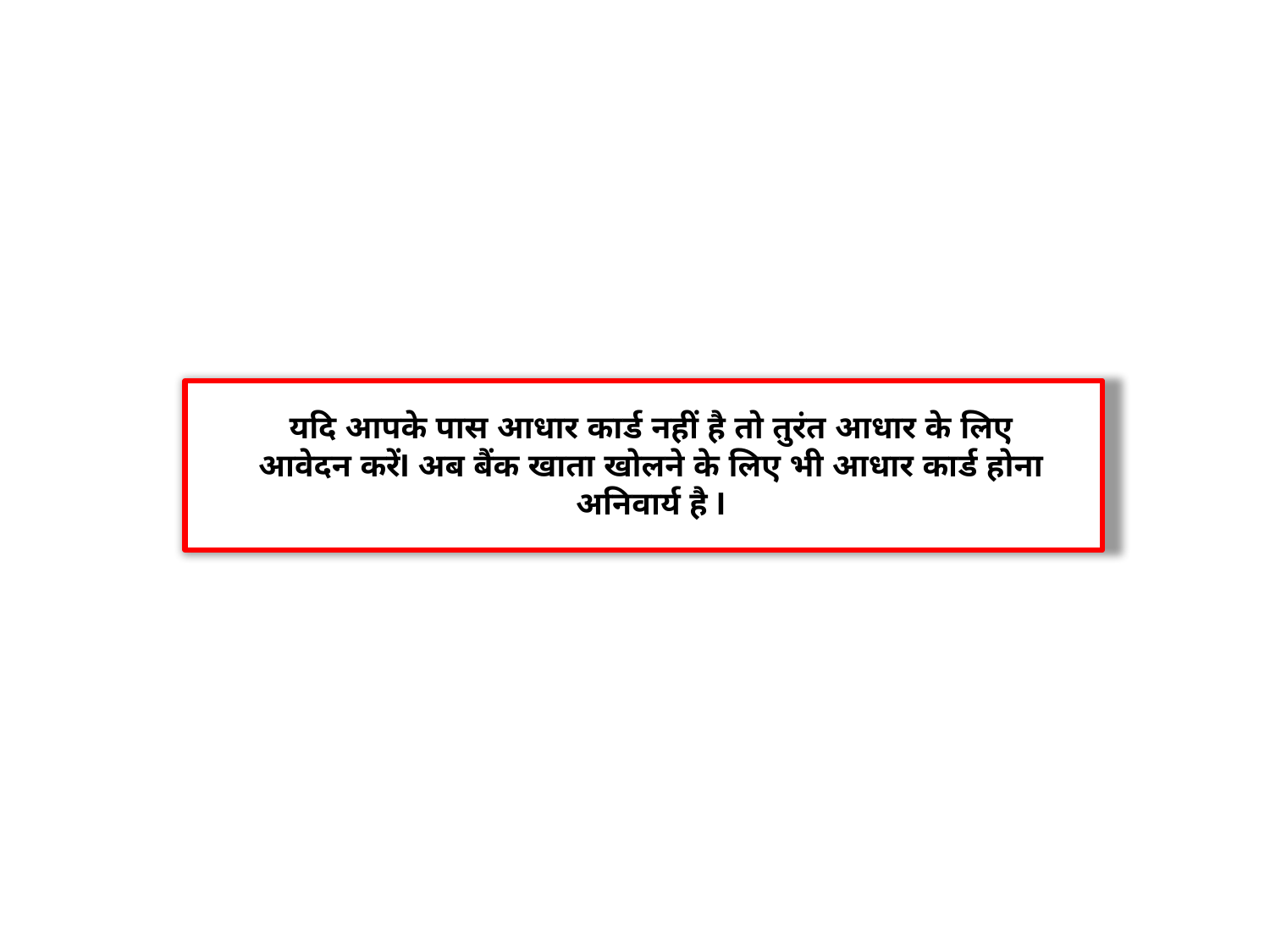

यदि आपके पास आधार कार्ड नहीं है तो तुरंत आधार के लिए आवेदन करेंI अब बैंक खाता खोलने के लिए भी आधार कार्ड होना अनिवार्य है I